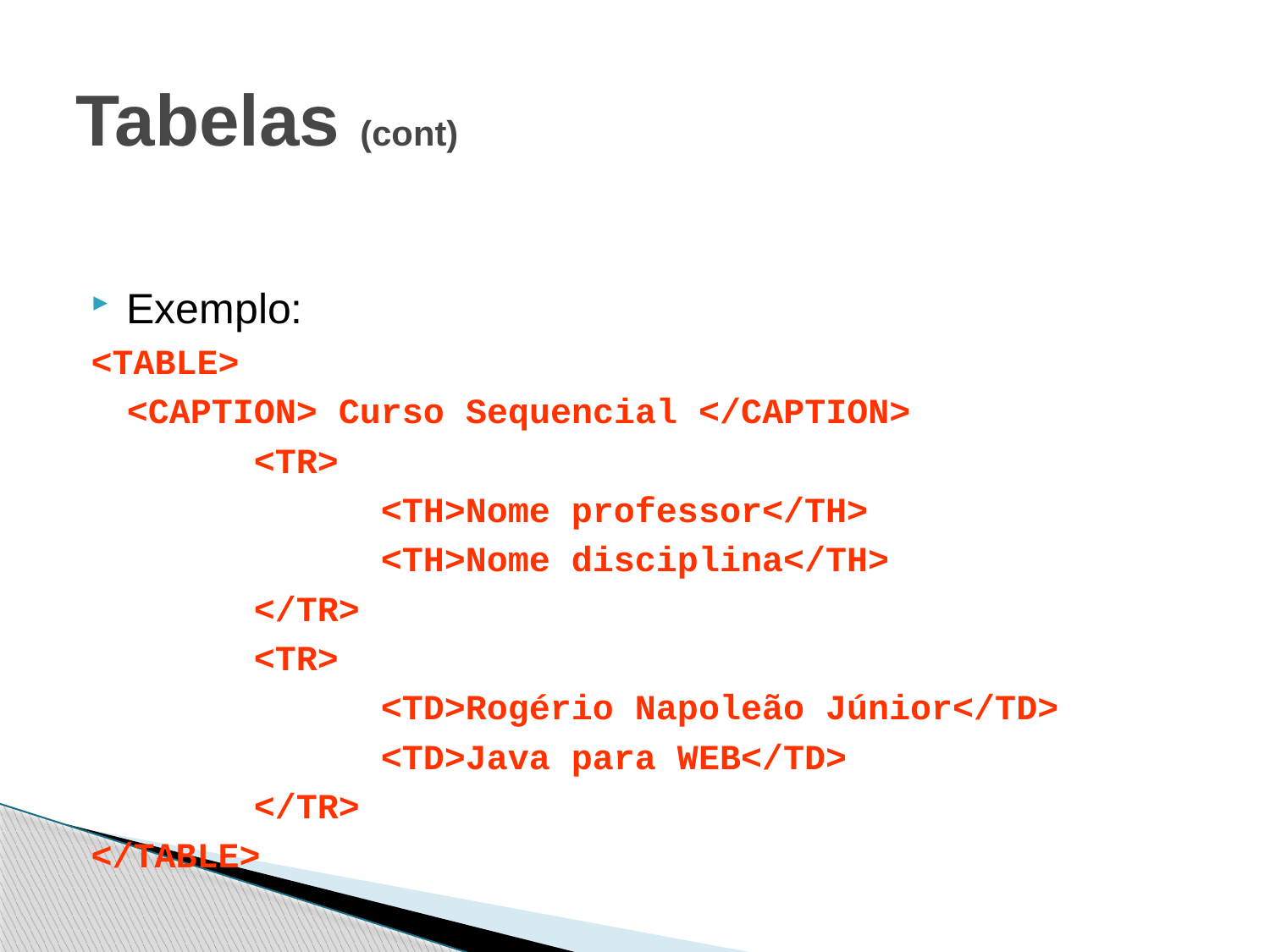

# Tabelas (cont)
Exemplo:
<TABLE>
	<CAPTION> Curso Sequencial </CAPTION>
		<TR>
			<TH>Nome professor</TH>
			<TH>Nome disciplina</TH>
		</TR>
		<TR>
			<TD>Rogério Napoleão Júnior</TD>
			<TD>Java para WEB</TD>
		</TR>
</TABLE>